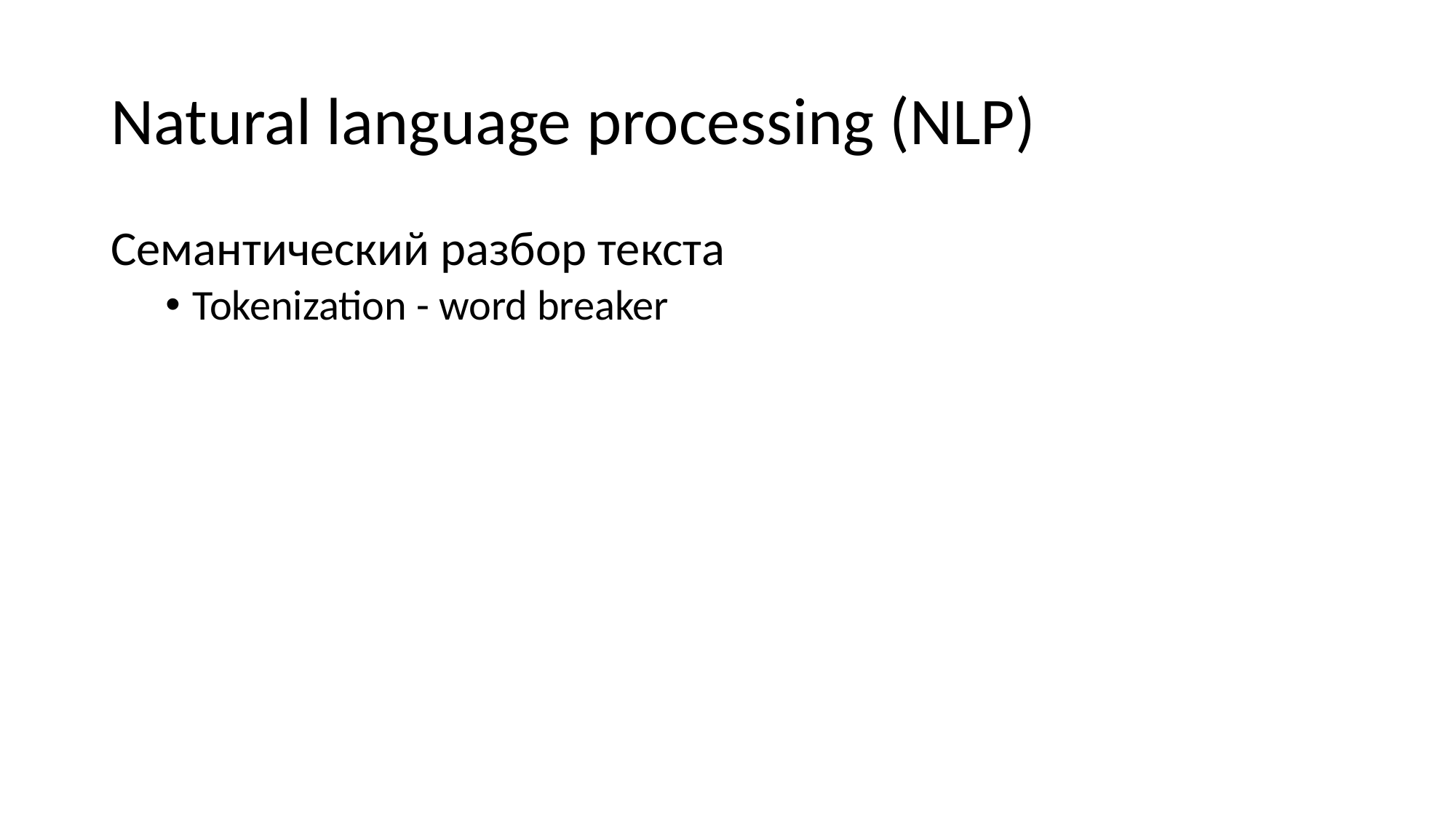

# Natural language processing (NLP)
Семантический разбор текста
Tokenization - word breaker